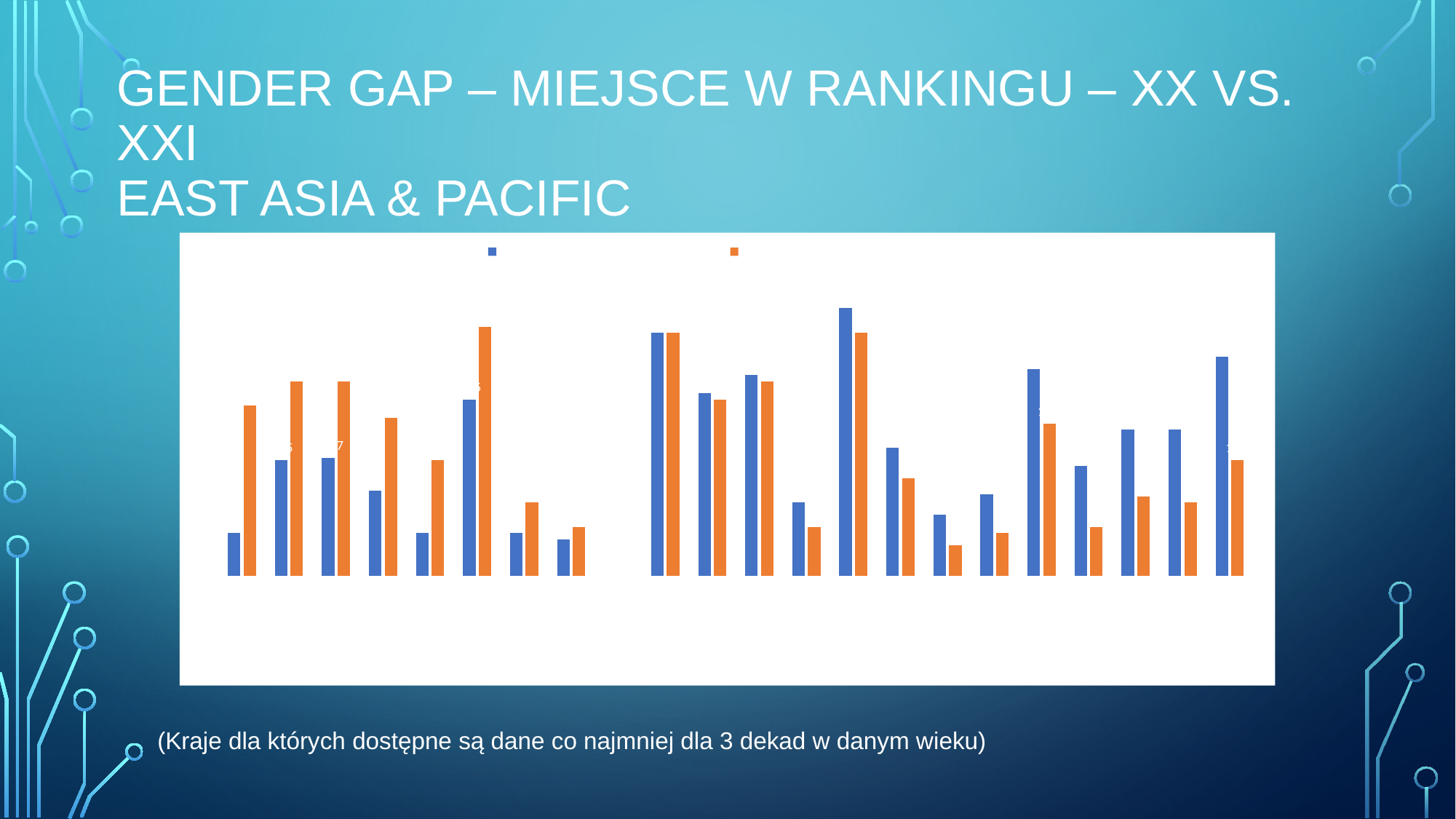

# Gender gap – miejsce w rankingu – XX vs. XXI East Asia & Pacific

### Chart

| Category | Średnie miejsce w rankingu w XX wieku | Średnie miejsce w rankingu w XXI wieku |
|---|---|---|
| Malaysia | 4.5 | 15.0 |
| Thailand | 10.5 | 17.0 |
| Tonga | 10.67 | 17.0 |
| Mongolia | 8.0 | 14.0 |
| Myanmar | 4.5 | 10.5 |
| Philippines | 15.5 | 21.5 |
| Hong Kong SAR, China | 4.5 | 7.0 |
| Kiribati | 4.0 | 5.0 |
| Japan | 1.0 | 1.0 |
| Cambodia | 21.0 | 21.0 |
| Indonesia | 16.0 | 15.5 |
| Papua New Guinea | 17.5 | 17.0 |
| Korea, Rep. | 7.0 | 5.0 |
| Lao PDR | 23.0 | 21.0 |
| Solomon Islands | 11.5 | 9.0 |
| China | 6.0 | 3.5 |
| Brunei Darussalam | 7.67 | 4.5 |
| Vietnam | 18.0 | 13.5 |
| Vanuatu | 10.0 | 5.0 |
| Fiji | 13.0 | 7.5 |
| Samoa | 13.0 | 7.0 |
| Marshall Islands | 19.0 | 10.5 |
(Kraje dla których dostępne są dane co najmniej dla 3 dekad w danym wieku)